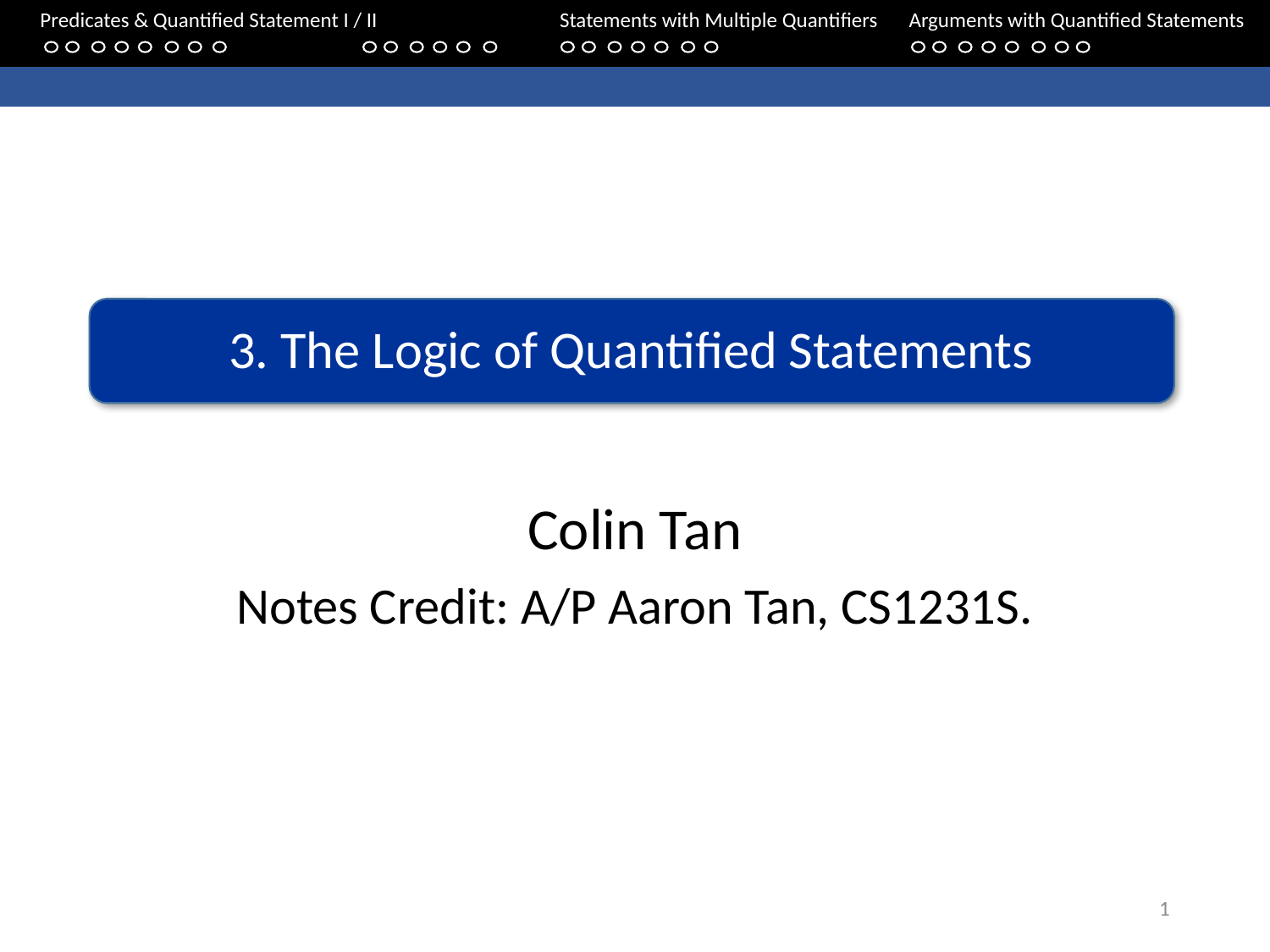

Predicates & Quantified Statement I / II	Statements with Multiple Quantifiers	Arguments with Quantified Statements

# 3. The Logic of Quantified Statements
Colin Tan
Notes Credit: A/P Aaron Tan, CS1231S.
1